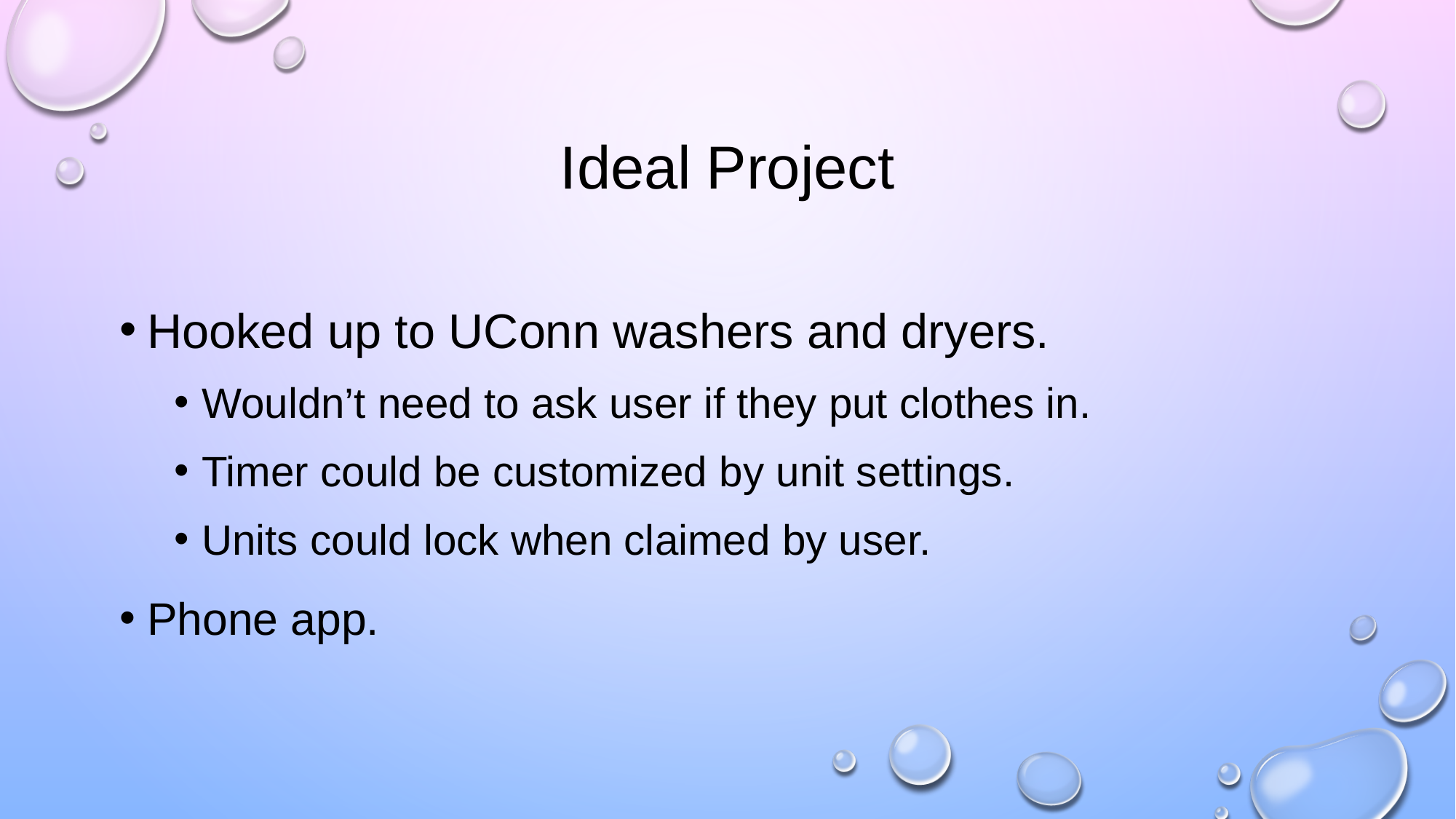

# Ideal Project
Hooked up to UConn washers and dryers.
Wouldn’t need to ask user if they put clothes in.
Timer could be customized by unit settings.
Units could lock when claimed by user.
Phone app.